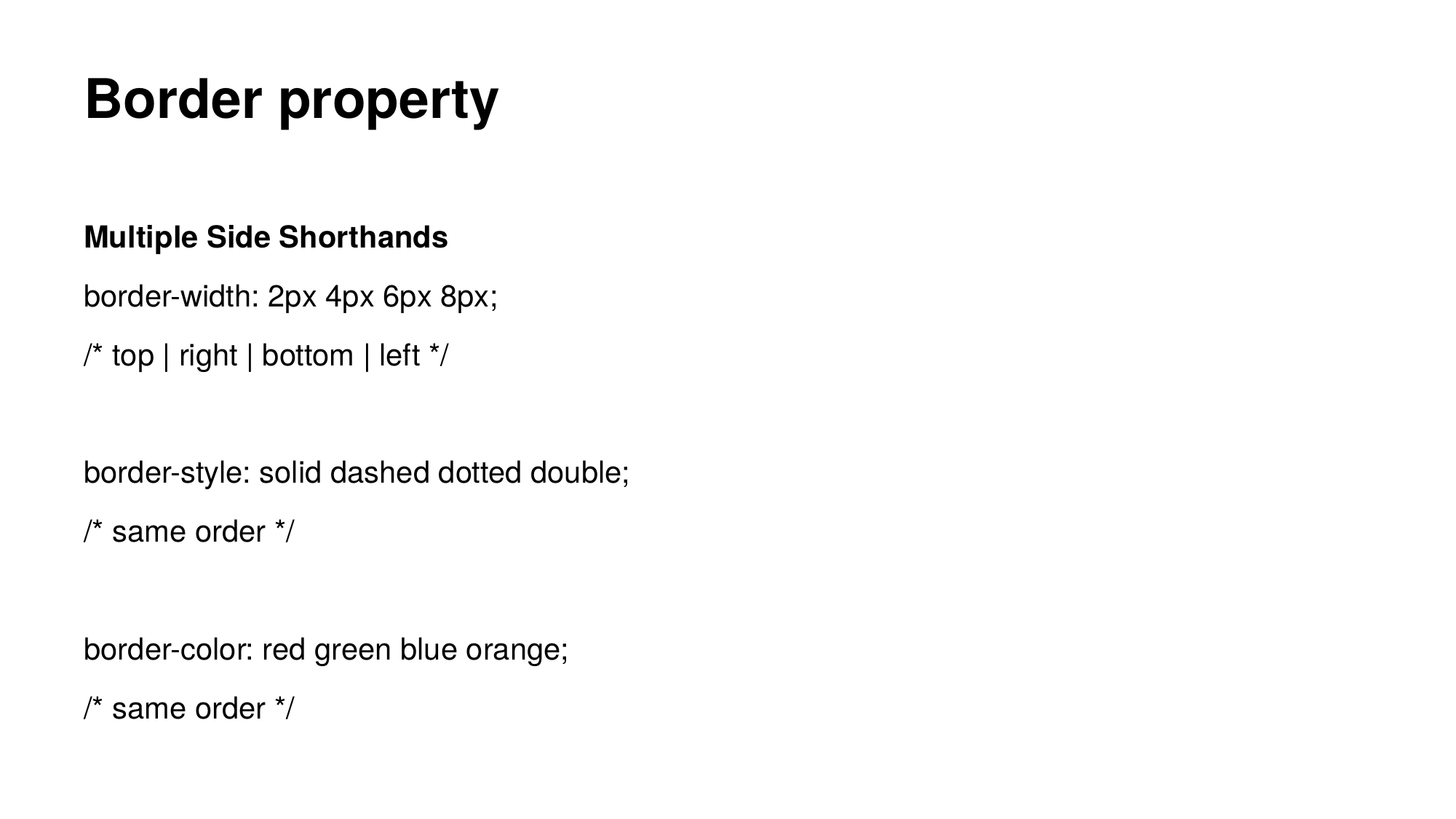

# Border property
Multiple Side Shorthands
border-width: 2px 4px 6px 8px;
/* top | right | bottom | left */

border-style: solid dashed dotted double;
/* same order */

border-color: red green blue orange;
/* same order */